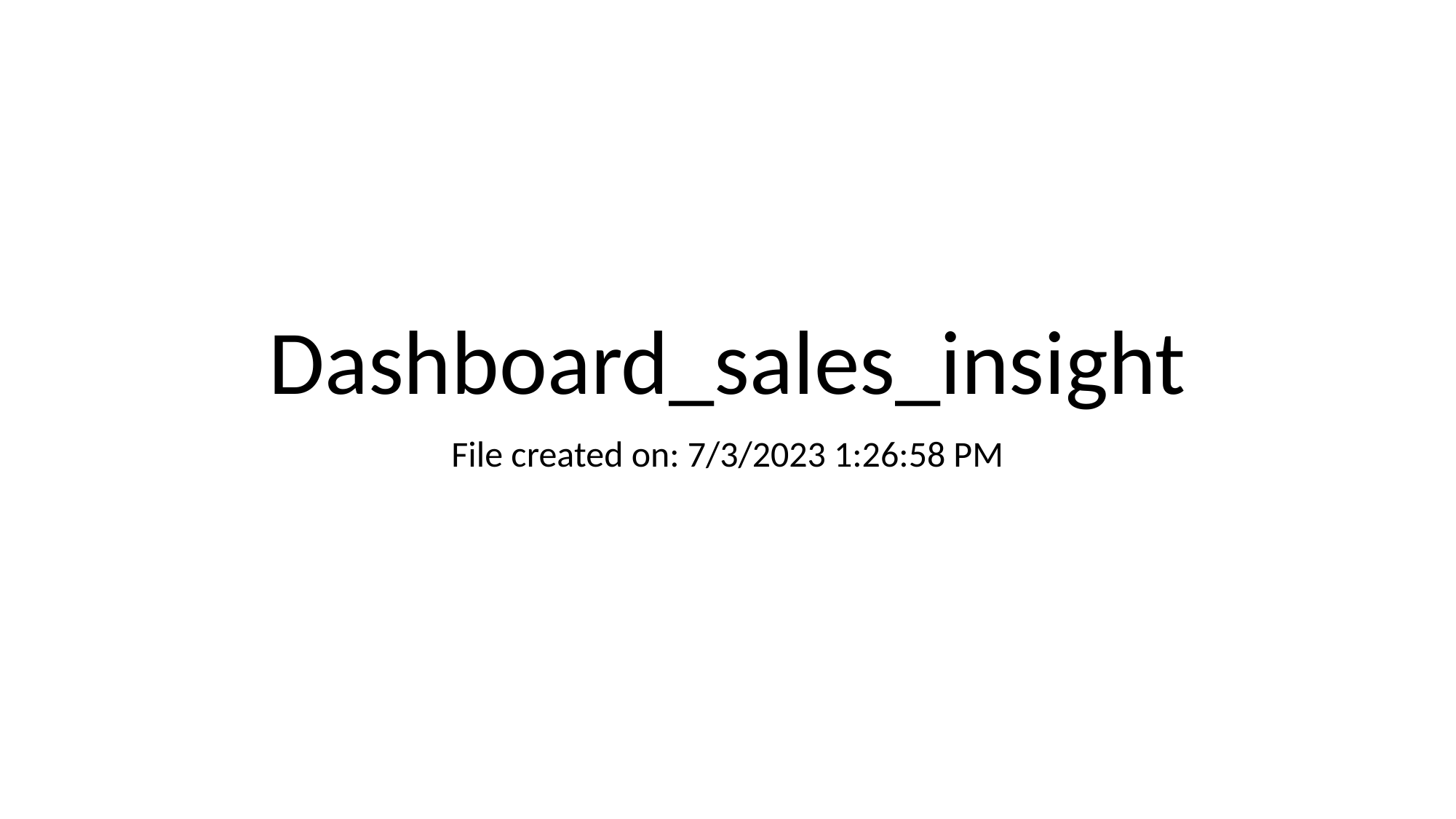

# Dashboard_sales_insight
File created on: 7/3/2023 1:26:58 PM